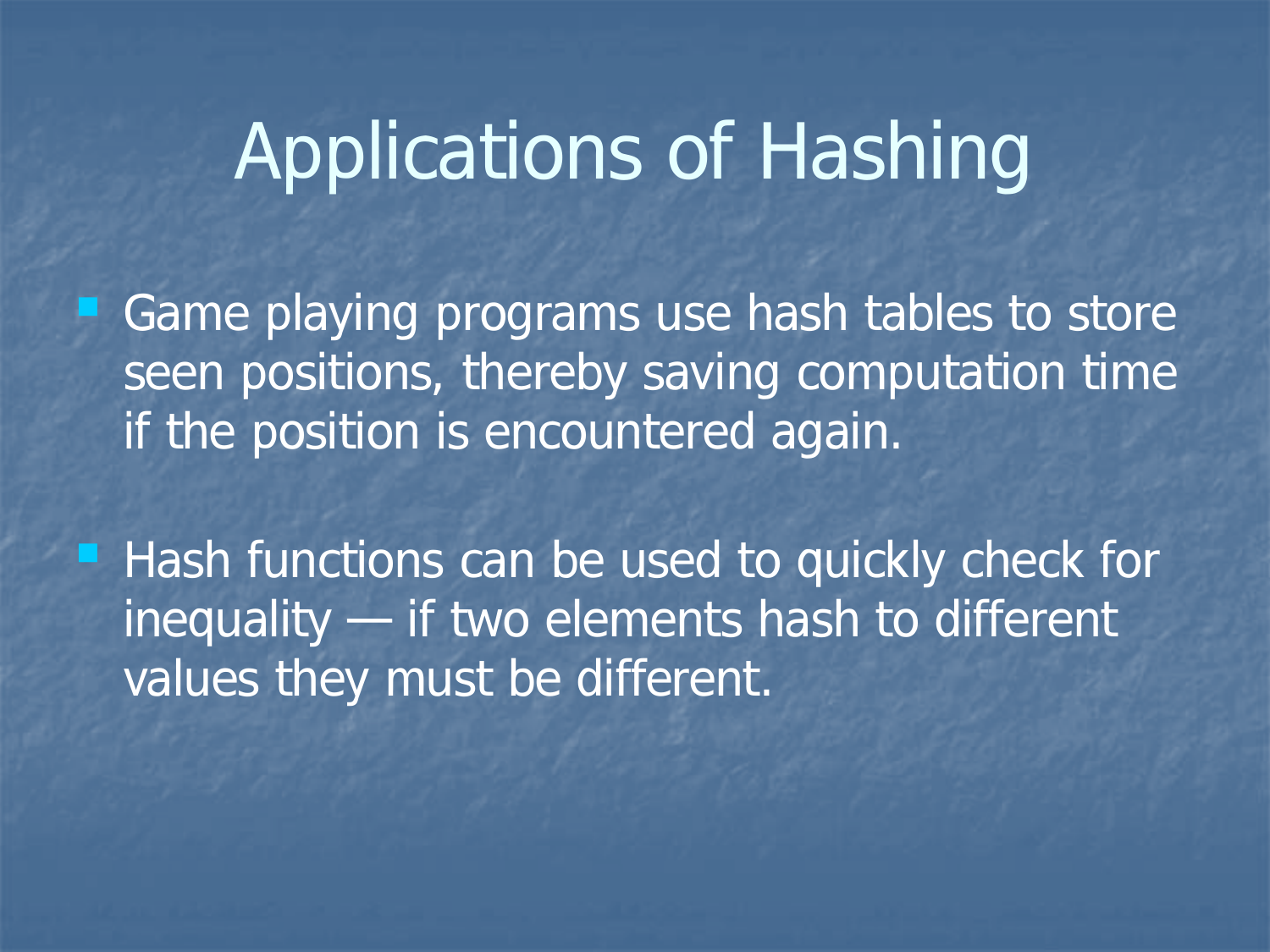

# Applications of Hashing
Game playing programs use hash tables to store seen positions, thereby saving computation time if the position is encountered again.
Hash functions can be used to quickly check for inequality — if two elements hash to different values they must be different.